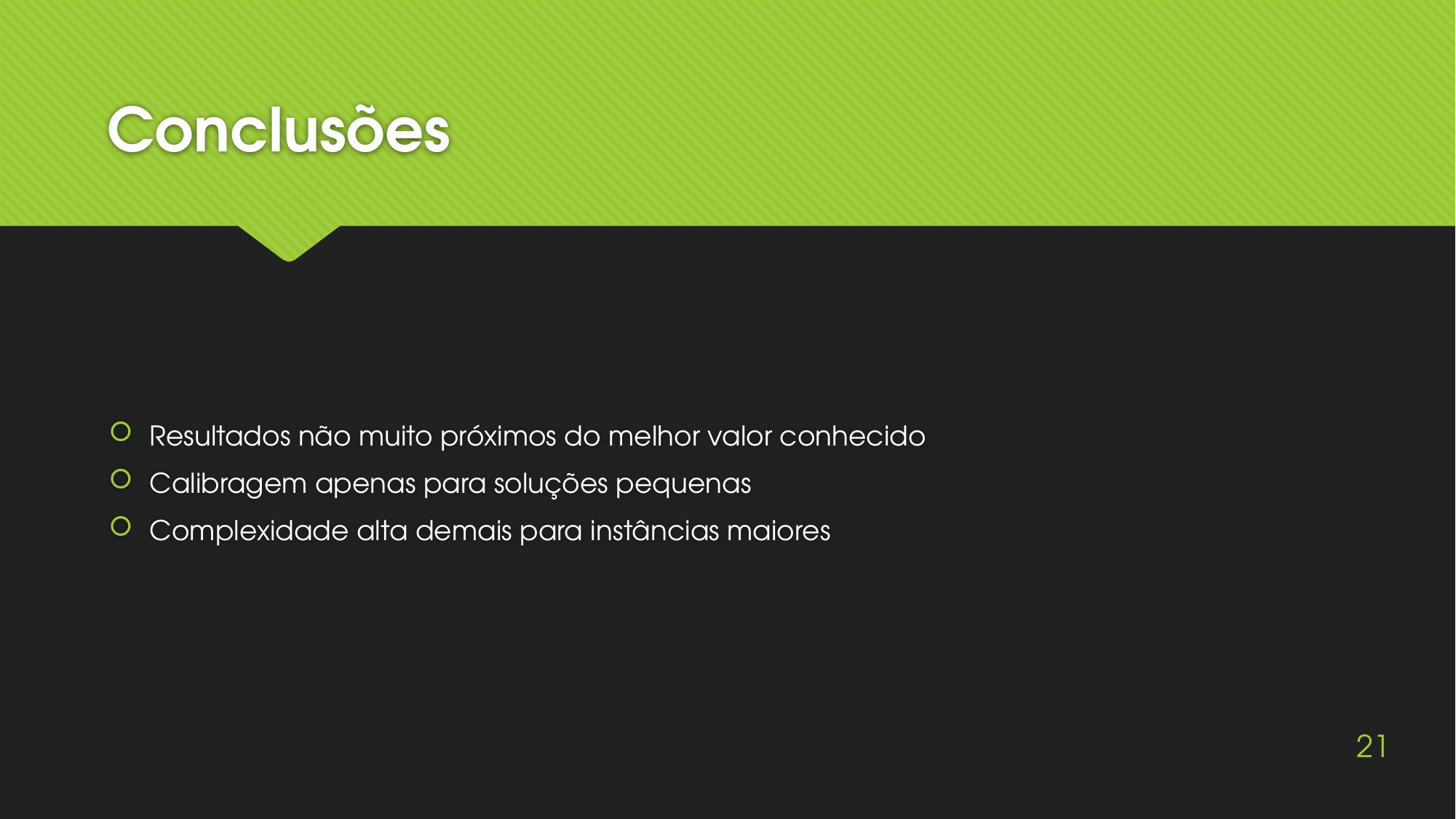

# Conclusões
Resultados não muito próximos do melhor valor conhecido
Calibragem apenas para soluções pequenas
Complexidade alta demais para instâncias maiores
21